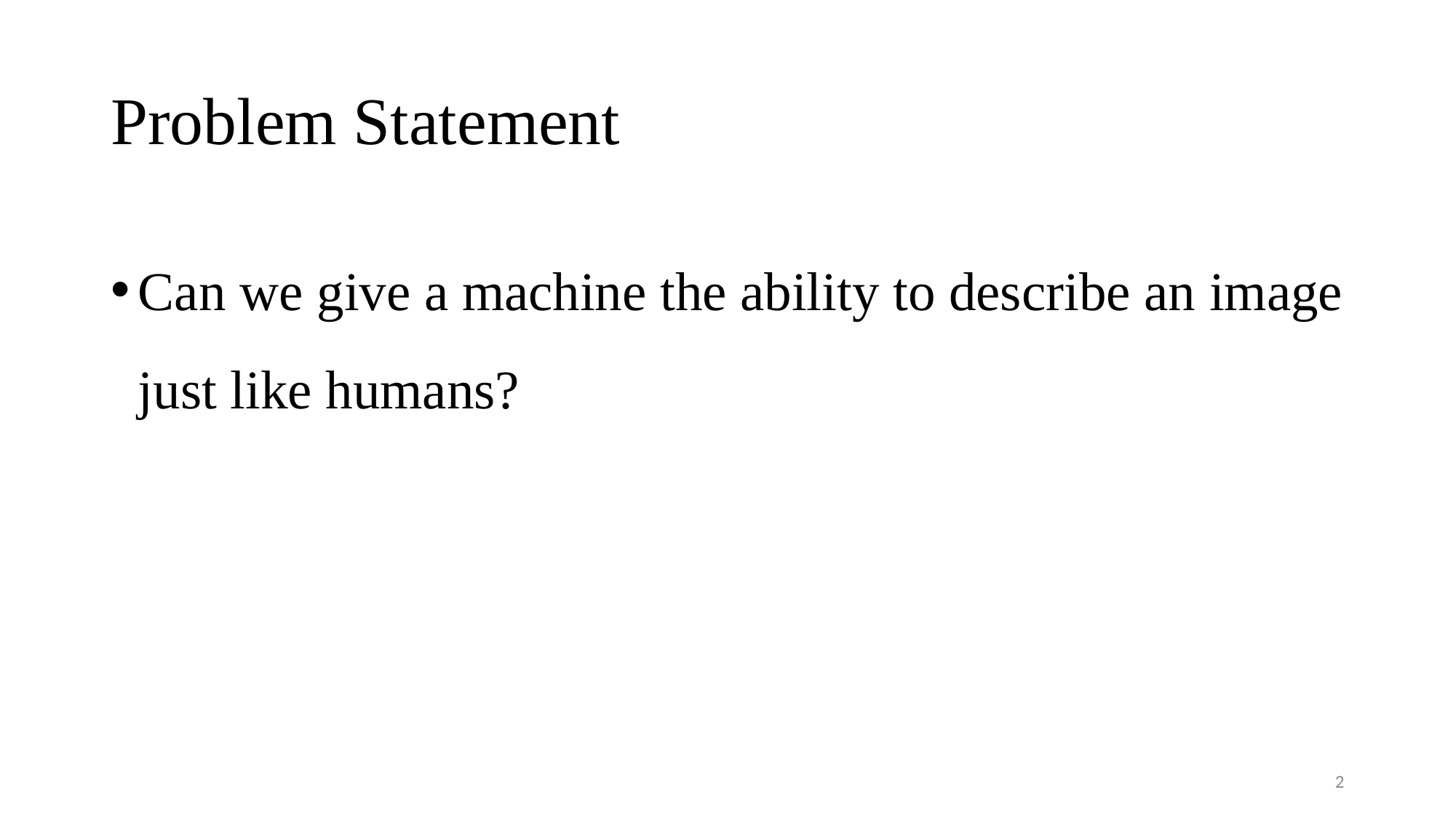

# Problem Statement
Can we give a machine the ability to describe an image just like humans?
2